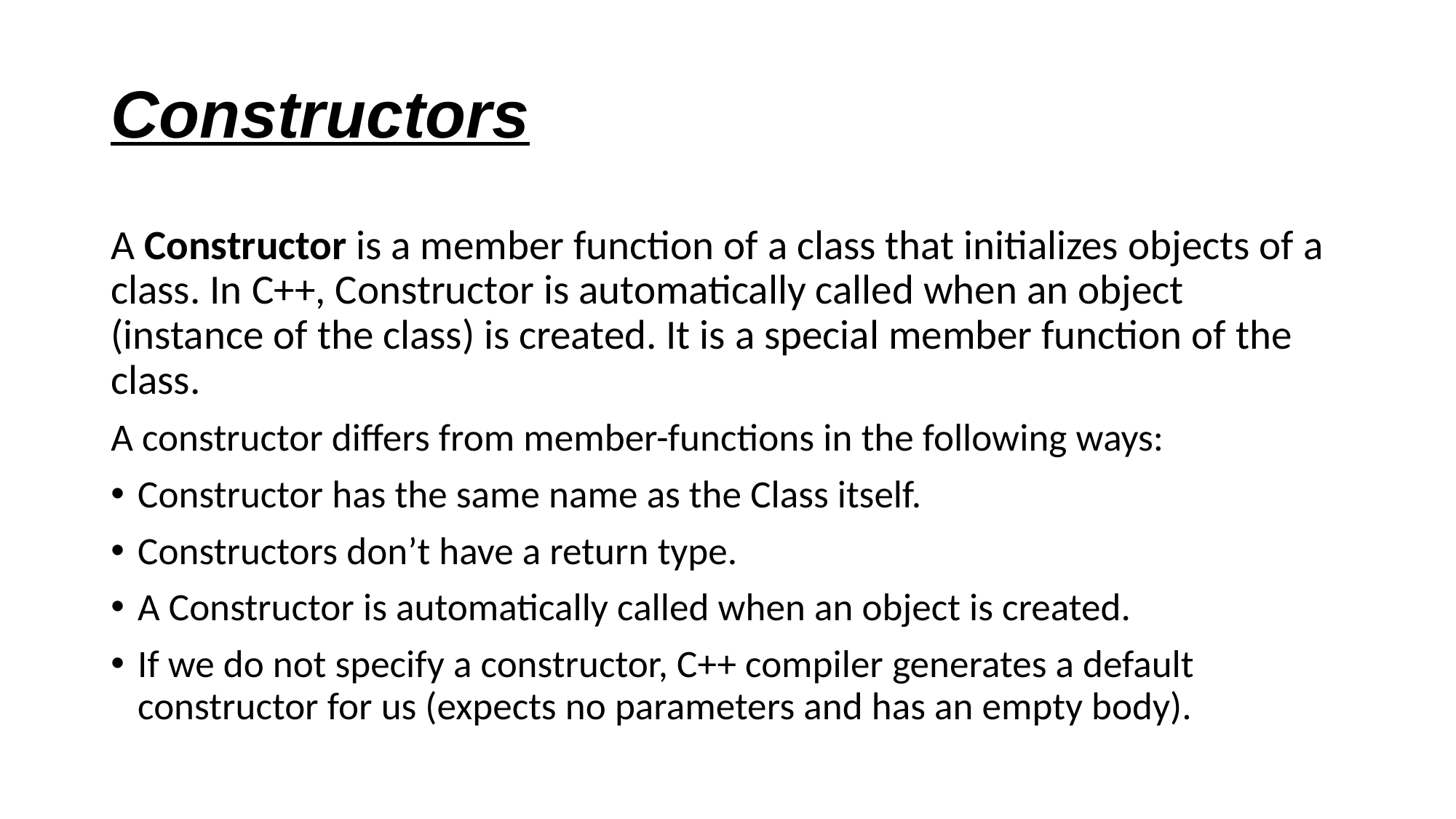

# Constructors
A Constructor is a member function of a class that initializes objects of a class. In C++, Constructor is automatically called when an object (instance of the class) is created. It is a special member function of the class.
A constructor differs from member-functions in the following ways:
Constructor has the same name as the Class itself.
Constructors don’t have a return type.
A Constructor is automatically called when an object is created.
If we do not specify a constructor, C++ compiler generates a default constructor for us (expects no parameters and has an empty body).